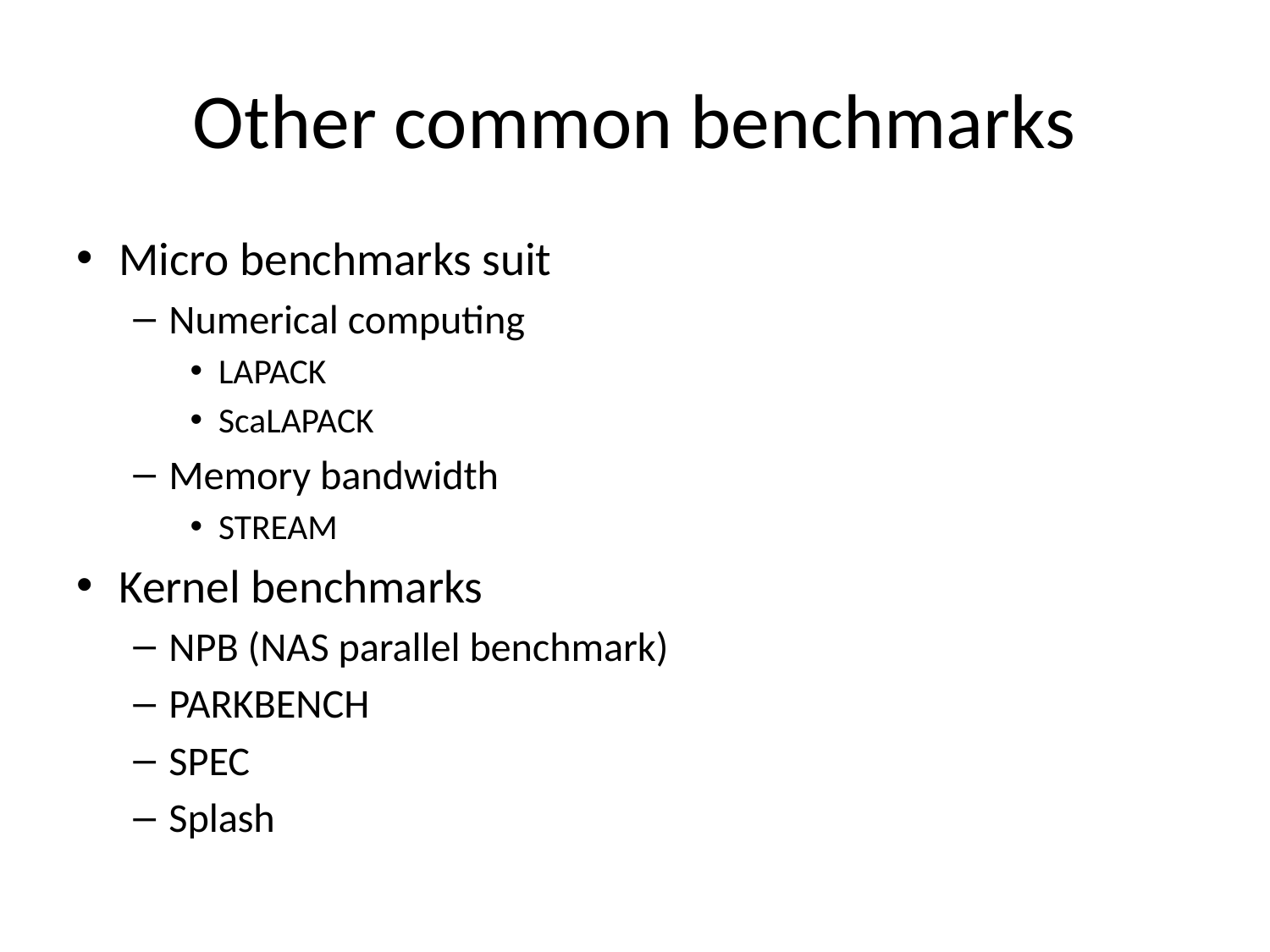

# Other common benchmarks
Micro benchmarks suit
Numerical computing
LAPACK
ScaLAPACK
Memory bandwidth
STREAM
Kernel benchmarks
NPB (NAS parallel benchmark)
PARKBENCH
SPEC
Splash